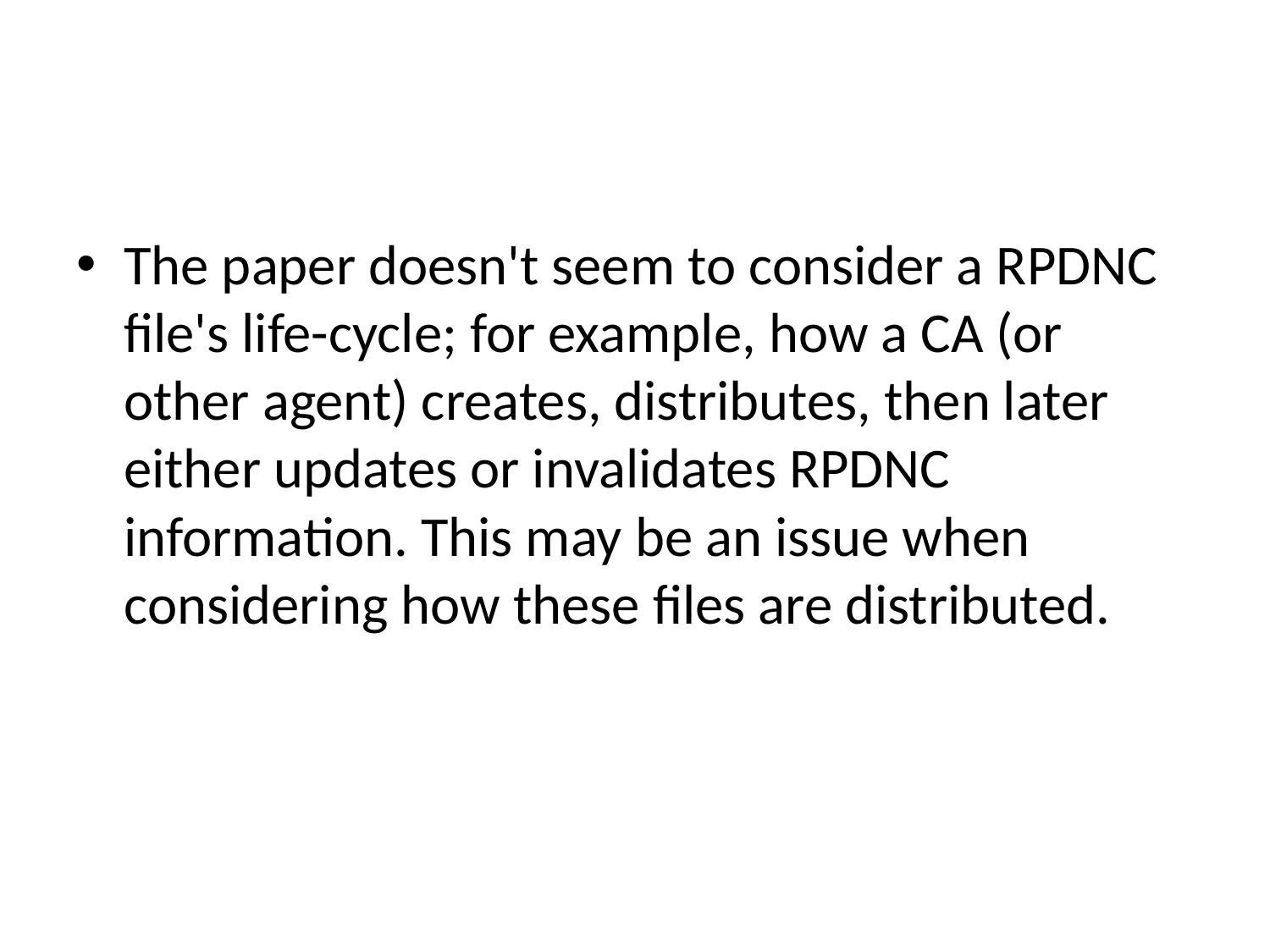

#
The paper doesn't seem to consider a RPDNC file's life-cycle; for example, how a CA (or other agent) creates, distributes, then later either updates or invalidates RPDNC information. This may be an issue when considering how these files are distributed.